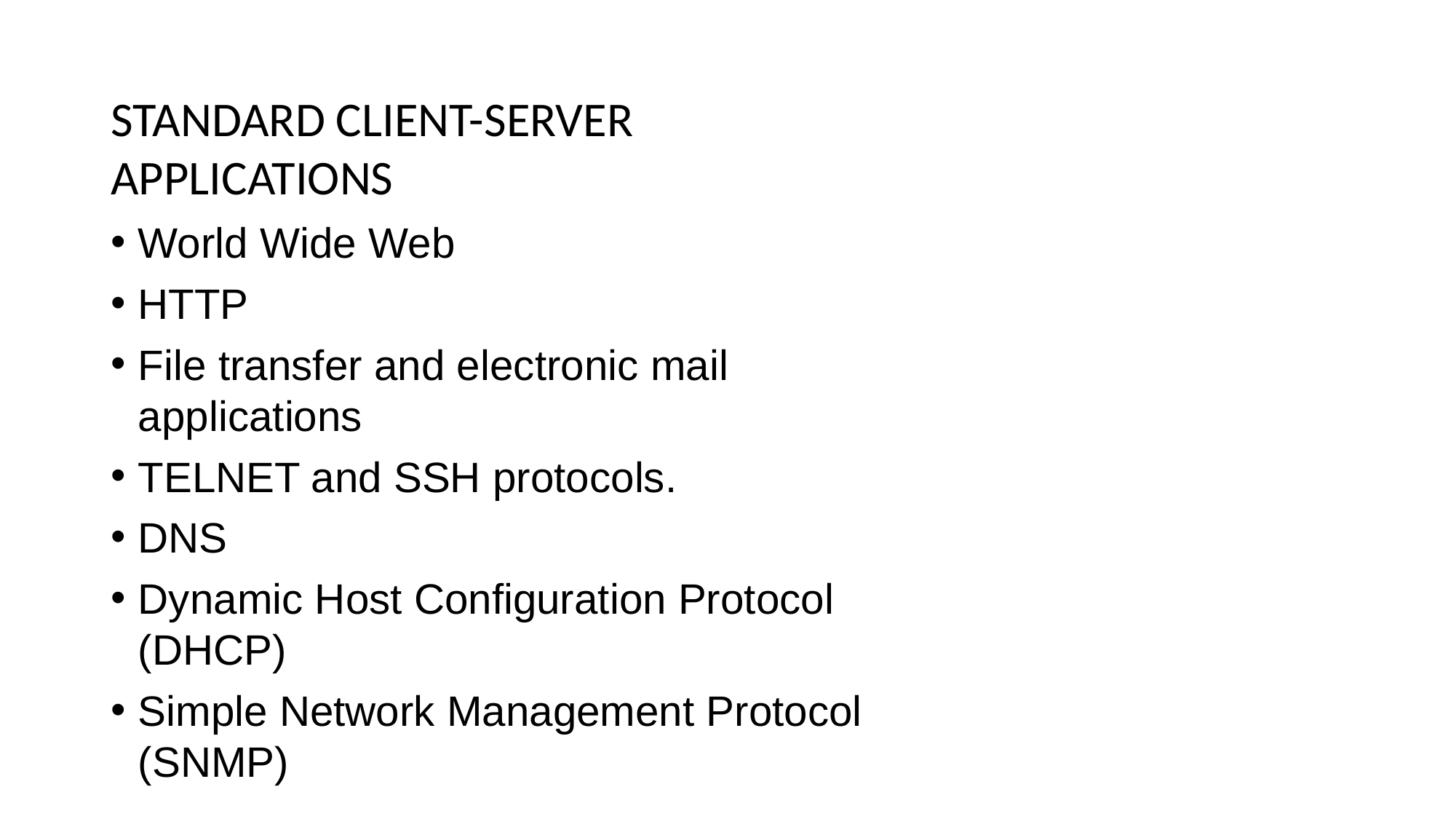

# STANDARD CLIENT-SERVER APPLICATIONS
World Wide Web
HTTP
File transfer and electronic mail applications
TELNET and SSH protocols.
DNS
Dynamic Host Configuration Protocol (DHCP)
Simple Network Management Protocol (SNMP)